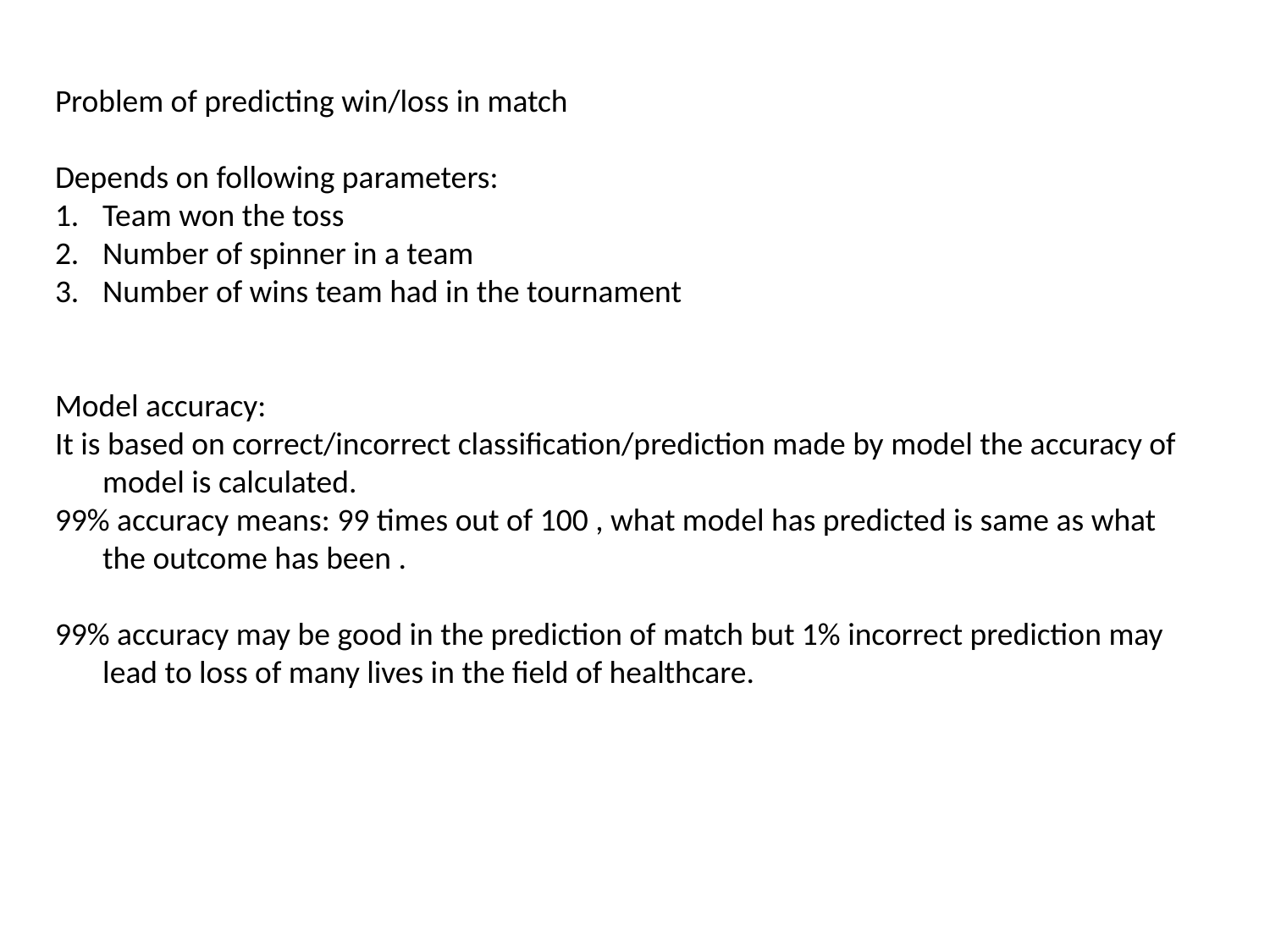

Problem of predicting win/loss in match

Depends on following parameters:
Team won the toss
Number of spinner in a team
Number of wins team had in the tournament

Model accuracy:
It is based on correct/incorrect classification/prediction made by model the accuracy of model is calculated.
99% accuracy means: 99 times out of 100 , what model has predicted is same as what the outcome has been .

99% accuracy may be good in the prediction of match but 1% incorrect prediction may lead to loss of many lives in the field of healthcare.